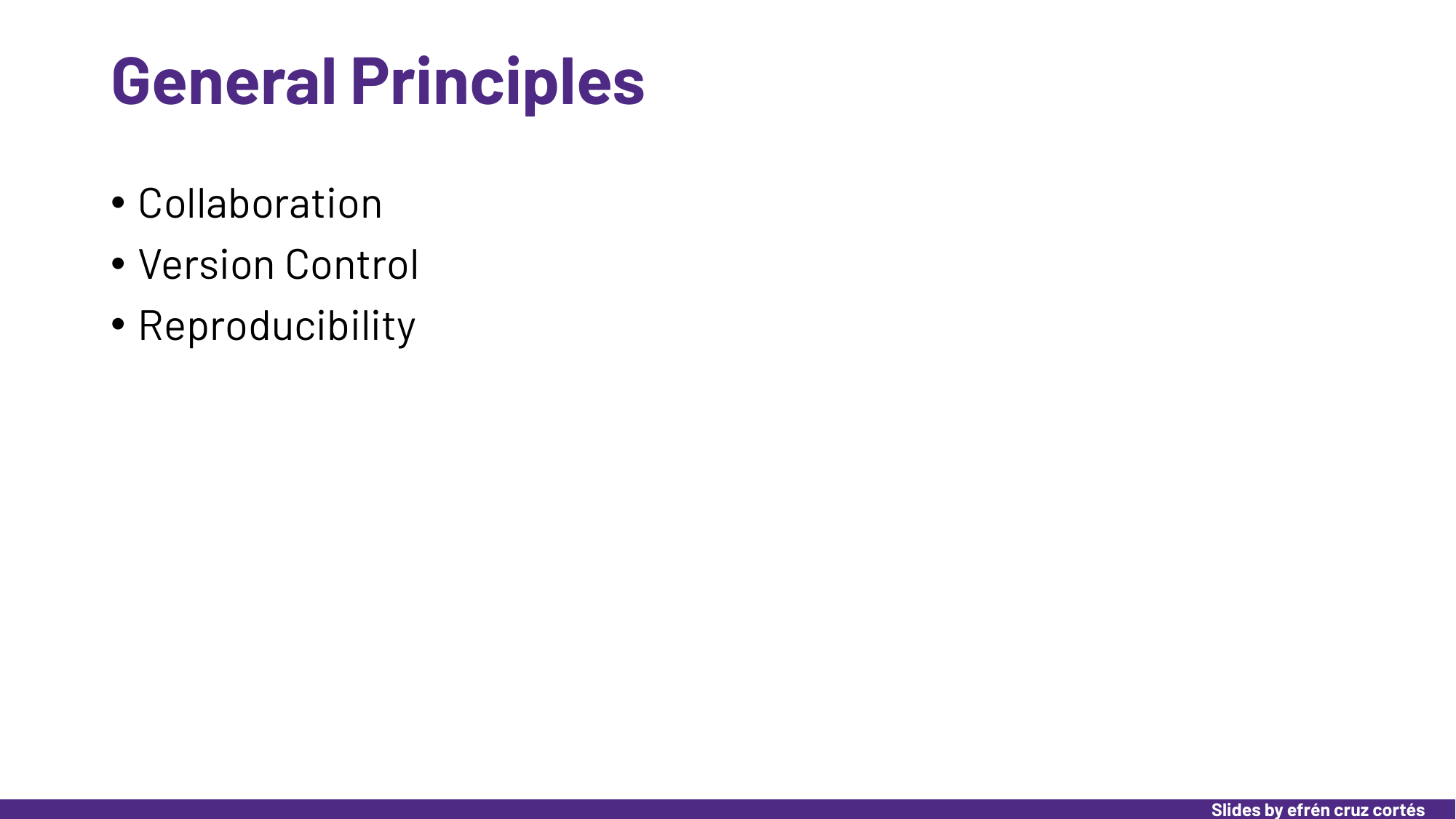

# General Principles
Collaboration
Version Control
Reproducibility